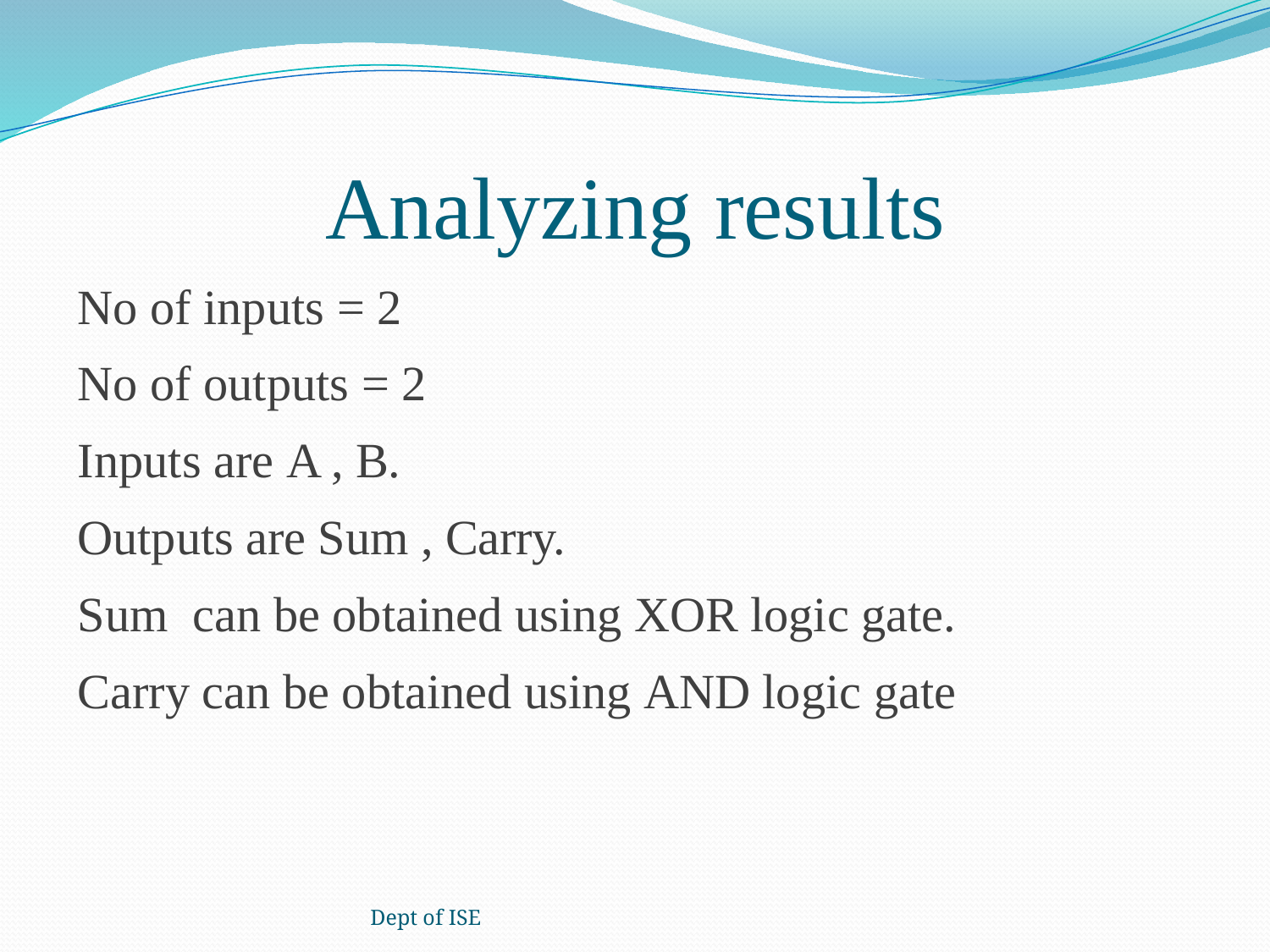

# Analyzing results
No of inputs = 2
No of outputs = 2
Inputs are A , B.
Outputs are Sum , Carry.
Sum  can be obtained using XOR logic gate.
Carry can be obtained using AND logic gate
Dept of ISE